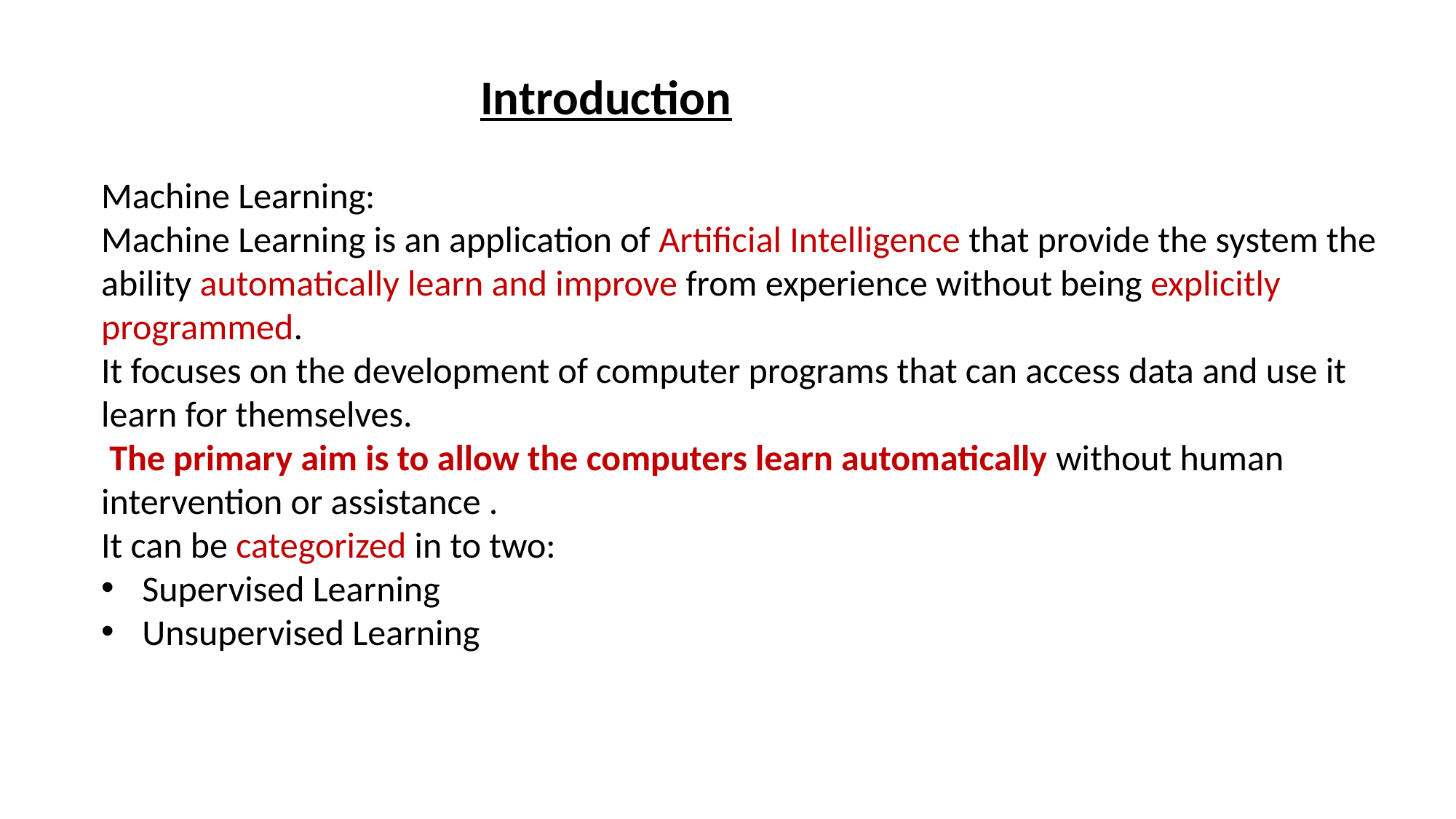

Introduction
Machine Learning:
Machine Learning is an application of Artificial Intelligence that provide the system the ability automatically learn and improve from experience without being explicitly programmed.
It focuses on the development of computer programs that can access data and use it learn for themselves.
 The primary aim is to allow the computers learn automatically without human intervention or assistance .
It can be categorized in to two:
Supervised Learning
Unsupervised Learning